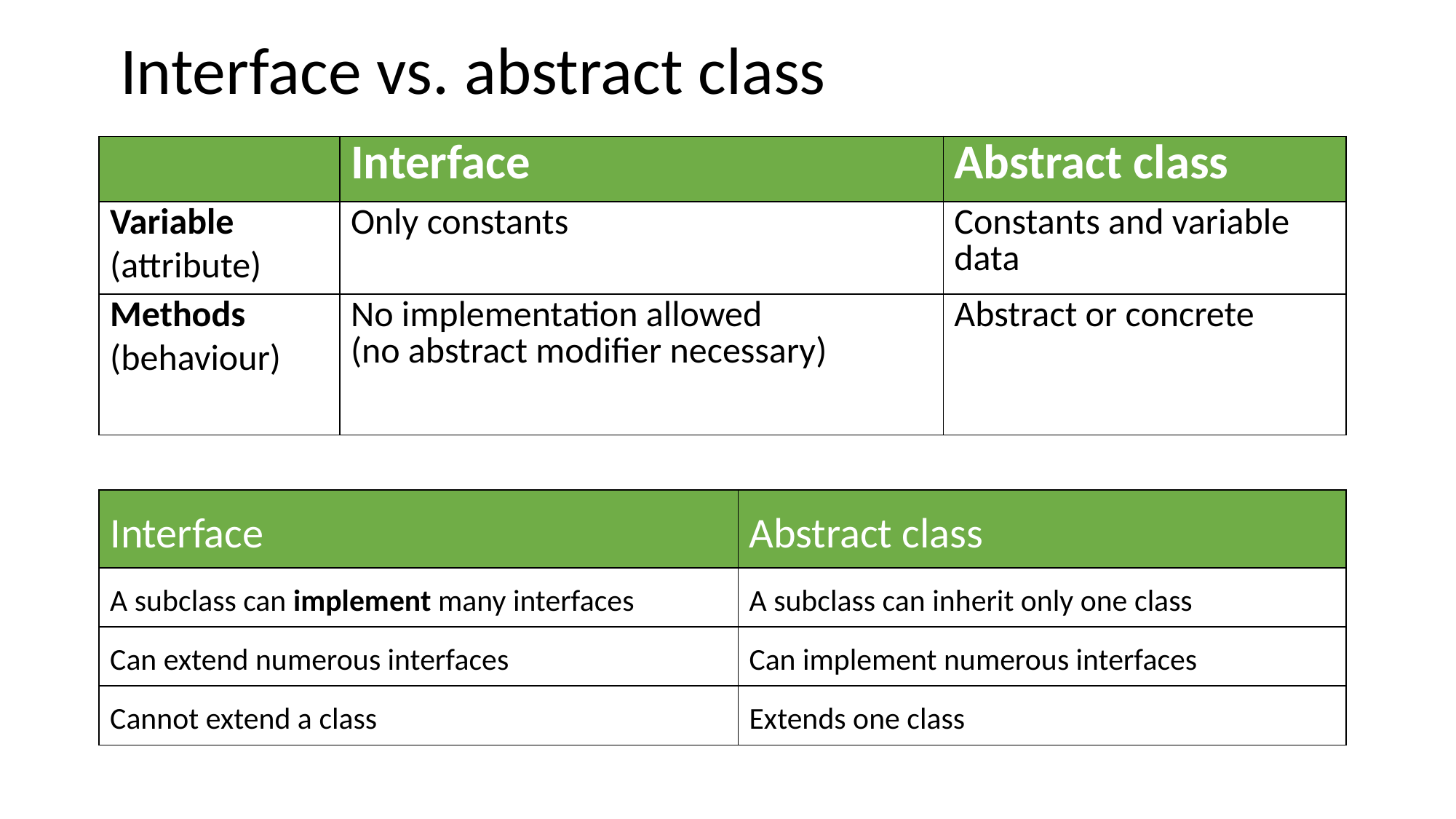

# Interface vs. abstract class
|  | Interface | Abstract class |
| --- | --- | --- |
| Variable (attribute) | Only constants | Constants and variable data |
| Methods (behaviour) | No implementation allowed (no abstract modifier necessary) | Abstract or concrete |
| Interface | Abstract class |
| --- | --- |
| A subclass can implement many interfaces | A subclass can inherit only one class |
| Can extend numerous interfaces | Can implement numerous interfaces |
| Cannot extend a class | Extends one class |